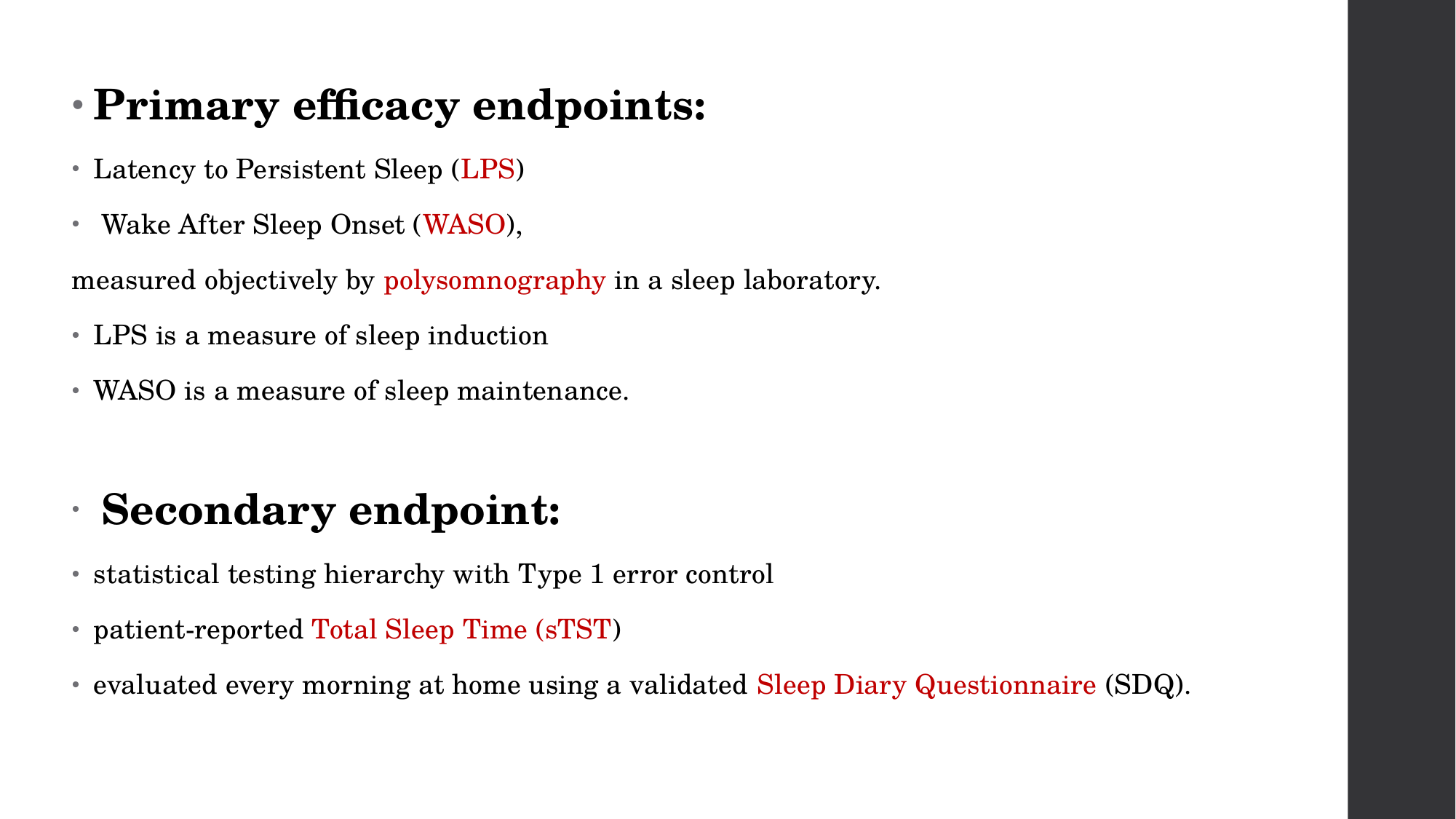

Primary efficacy endpoints:
Latency to Persistent Sleep (LPS)
 Wake After Sleep Onset (WASO),
measured objectively by polysomnography in a sleep laboratory.
LPS is a measure of sleep induction
WASO is a measure of sleep maintenance.

 Secondary endpoint:
statistical testing hierarchy with Type 1 error control
patient-reported Total Sleep Time (sTST)
evaluated every morning at home using a validated Sleep Diary Questionnaire (SDQ).